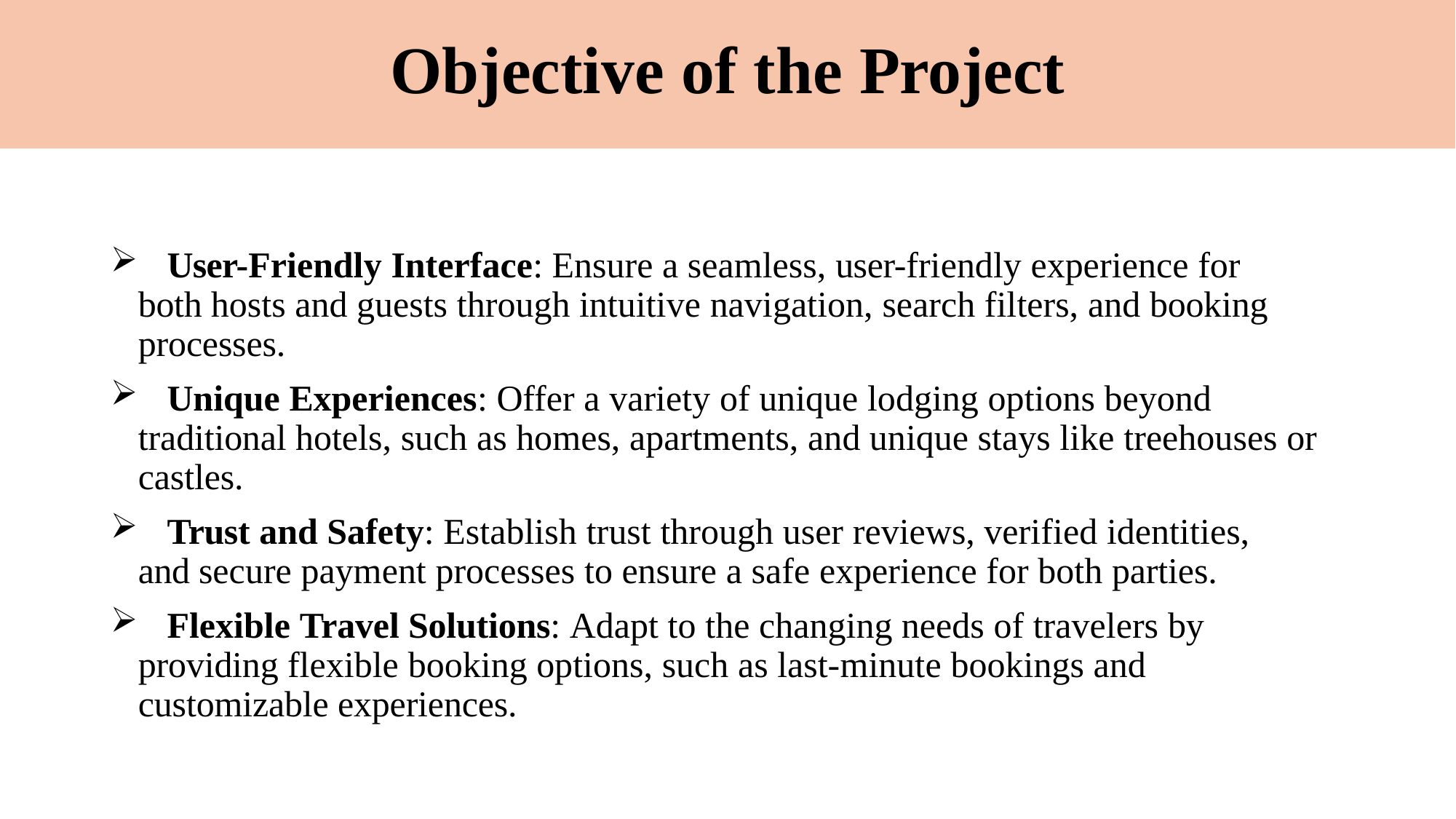

# Objective of the Project
	User-Friendly Interface: Ensure a seamless, user-friendly experience for both hosts and guests through intuitive navigation, search filters, and booking processes.
	Unique Experiences: Offer a variety of unique lodging options beyond traditional hotels, such as homes, apartments, and unique stays like treehouses or castles.
	Trust and Safety: Establish trust through user reviews, verified identities, and secure payment processes to ensure a safe experience for both parties.
	Flexible Travel Solutions: Adapt to the changing needs of travelers by providing flexible booking options, such as last-minute bookings and customizable experiences.